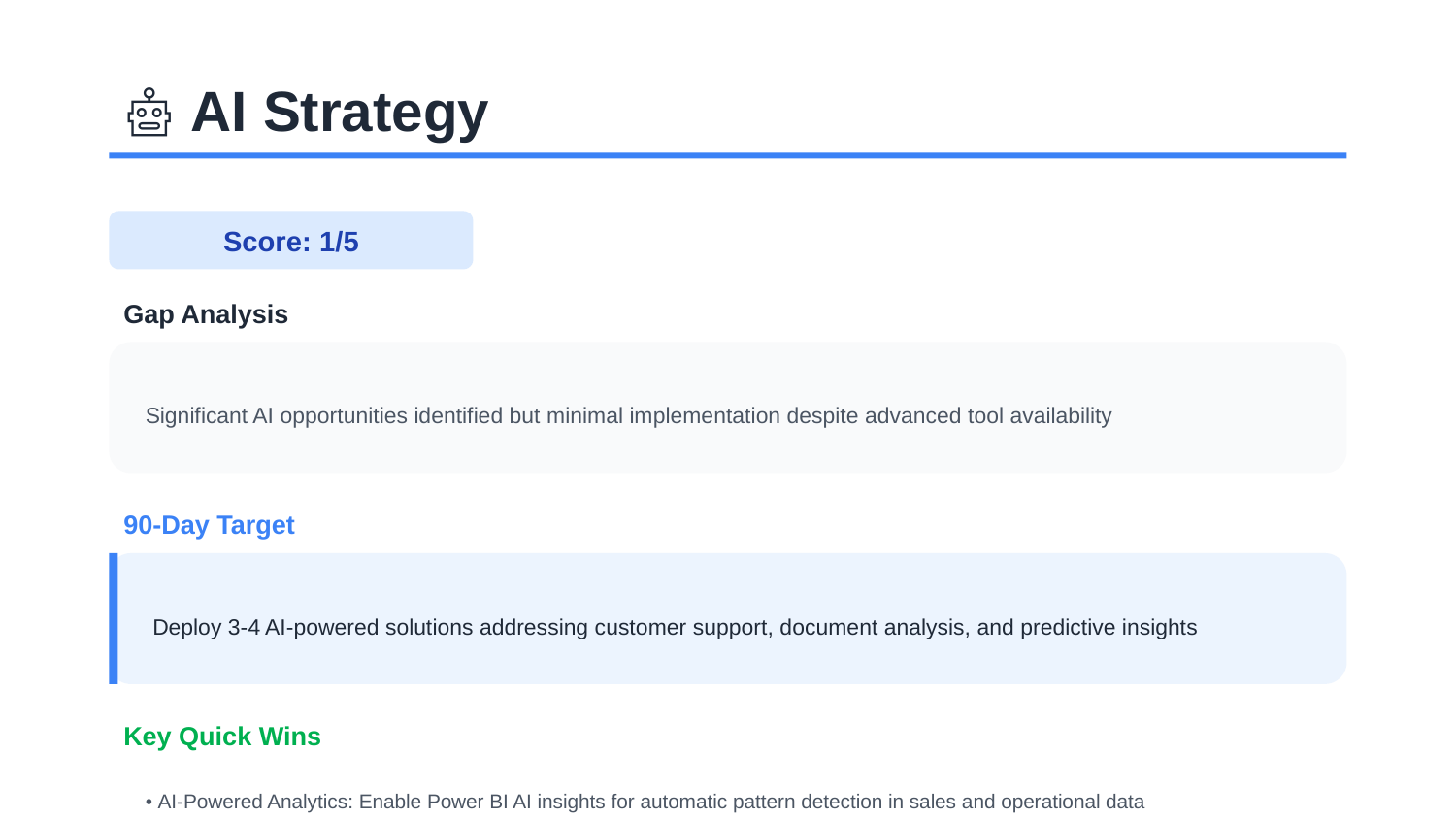

🤖 AI Strategy

Score: 1/5
Gap Analysis

Significant AI opportunities identified but minimal implementation despite advanced tool availability
90-Day Target

Deploy 3-4 AI-powered solutions addressing customer support, document analysis, and predictive insights
Key Quick Wins
• AI-Powered Analytics: Enable Power BI AI insights for automatic pattern detection in sales and operational data
• Generative AI & LLMs: Deploy Microsoft Copilot for Teams to enhance meeting productivity and documentation

Tyler Crowley | Digital Transformation Assessment